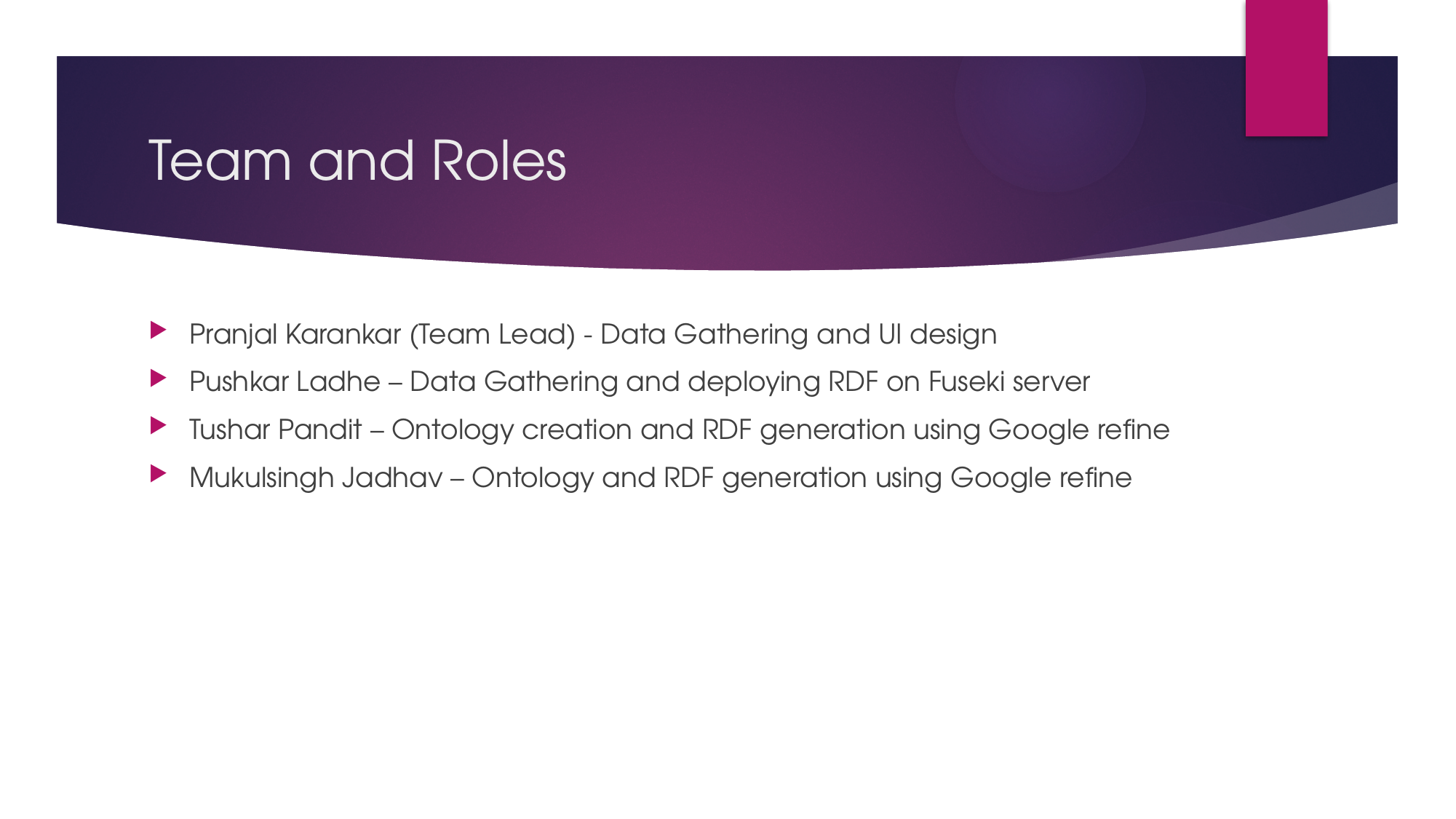

# Team and Roles
Pranjal Karankar (Team Lead) - Data Gathering and UI design
Pushkar Ladhe – Data Gathering and deploying RDF on Fuseki server
Tushar Pandit – Ontology creation and RDF generation using Google refine
Mukulsingh Jadhav – Ontology and RDF generation using Google refine